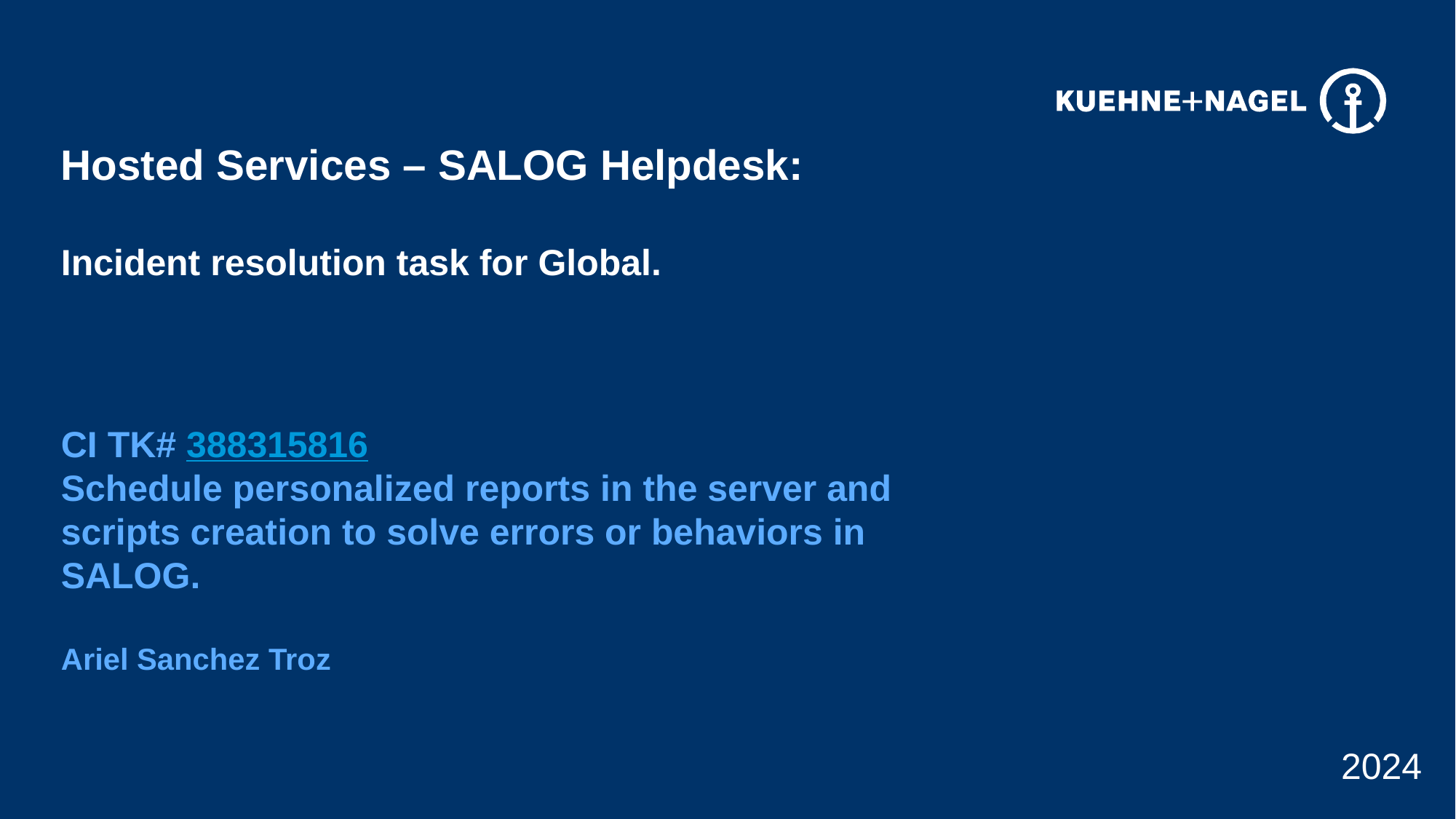

# Hosted Services – SALOG Helpdesk: Incident resolution task for Global. CI TK# 388315816 Schedule personalized reports in the server and scripts creation to solve errors or behaviors in SALOG. Ariel Sanchez Troz
2024